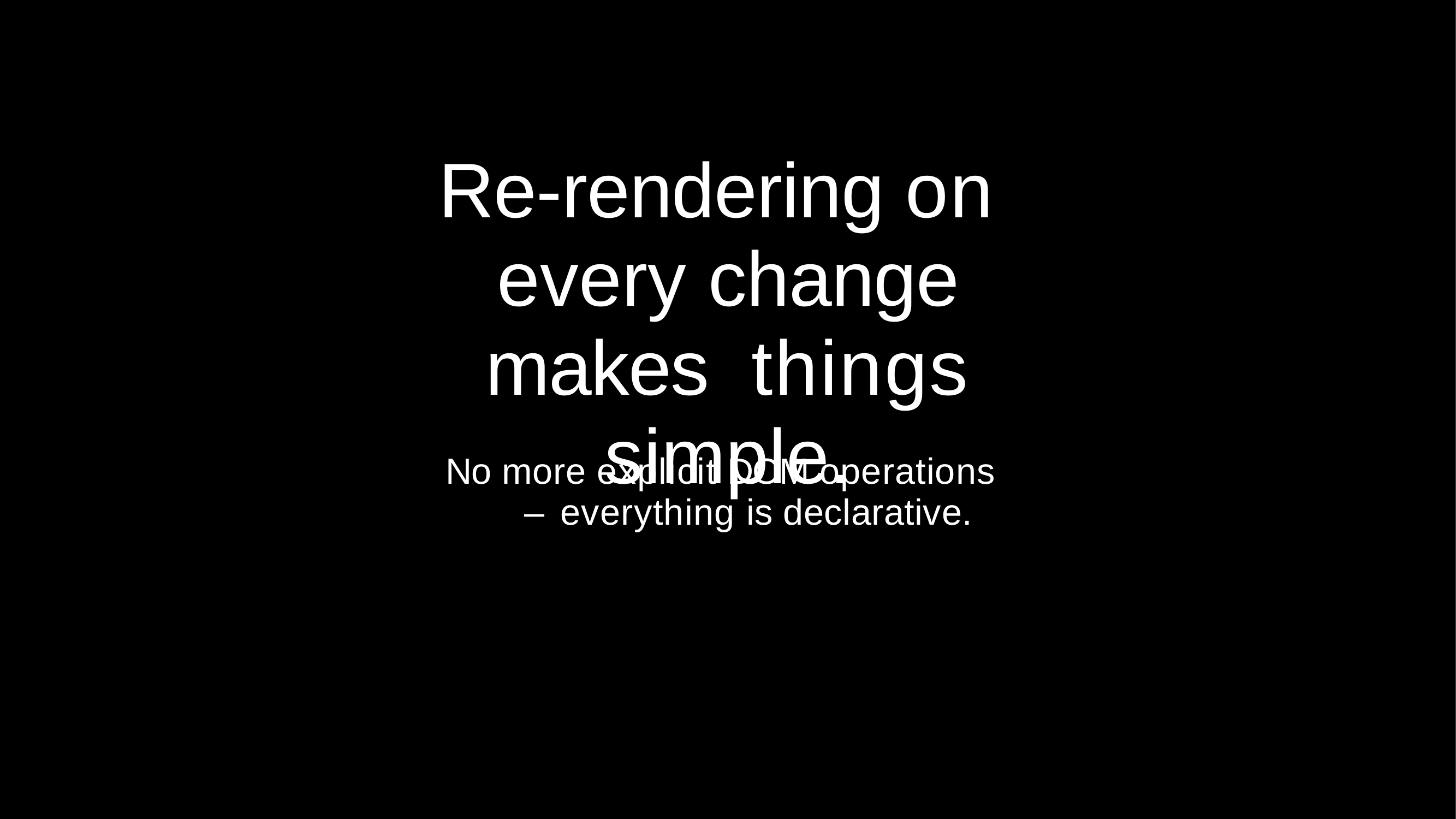

# Re-rendering on  every change makes  things simple.
No more explicit DOM operations –  everything is declarative.